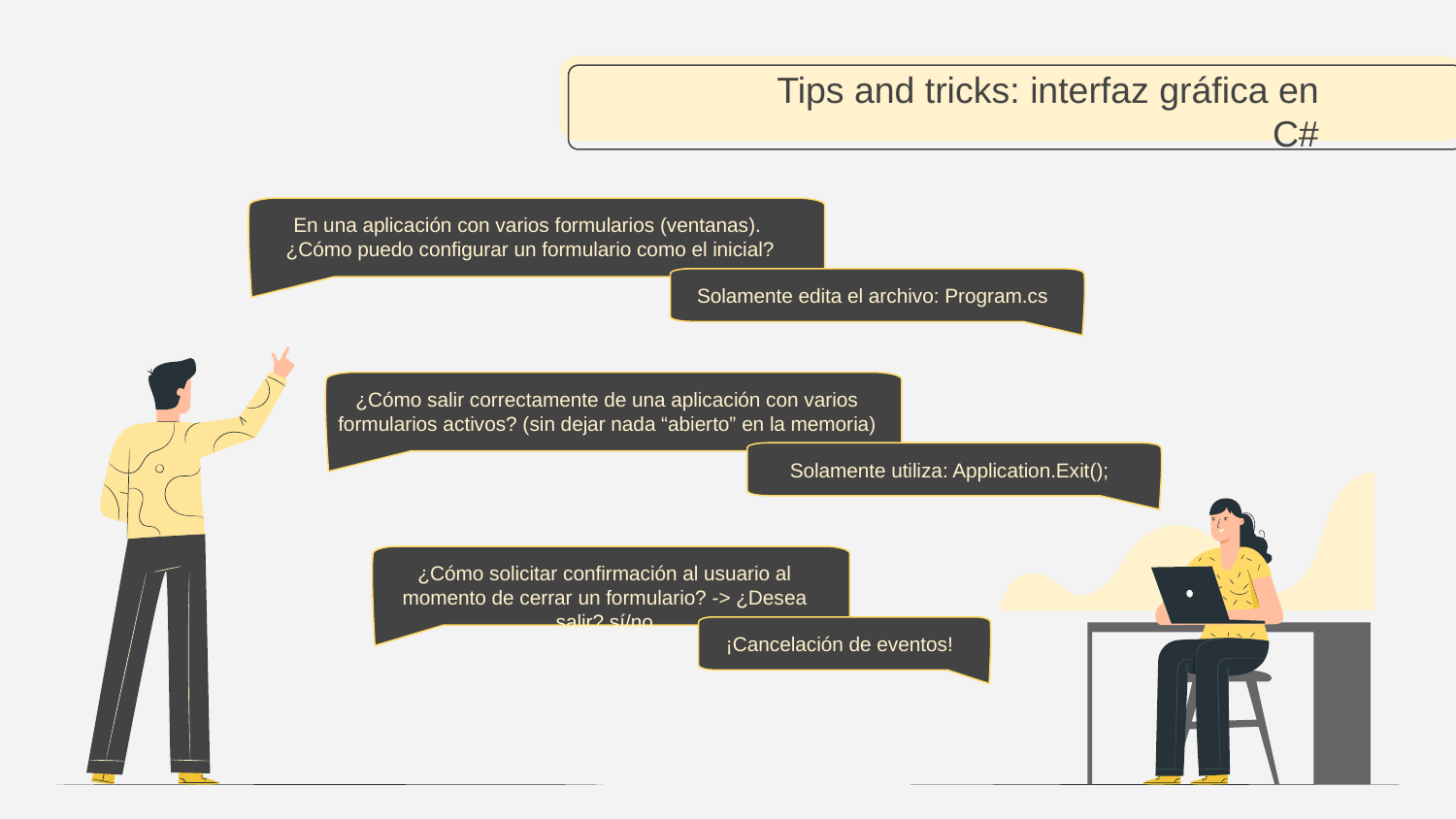

# Tips and tricks: interfaz gráfica en C#
En una aplicación con varios formularios (ventanas).
¿Cómo puedo configurar un formulario como el inicial?
Solamente edita el archivo: Program.cs

¿Cómo salir correctamente de una aplicación con varios formularios activos? (sin dejar nada “abierto” en la memoria)
Solamente utiliza: Application.Exit();

¿Cómo solicitar confirmación al usuario al momento de cerrar un formulario? -> ¿Desea salir? sí/no
¡Cancelación de eventos!